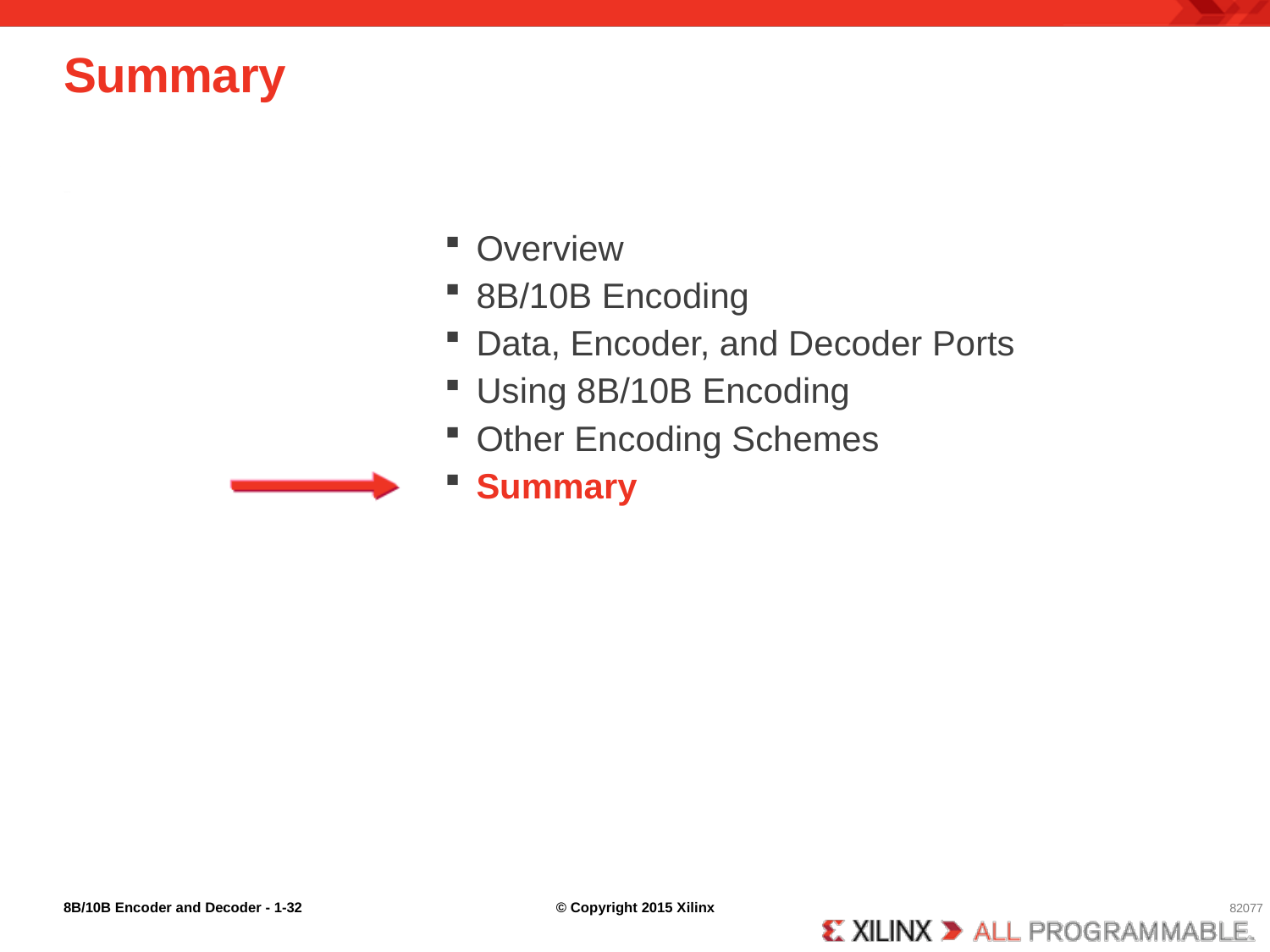

# Summary

1-32
27404**slide
Overview
8B/10B Encoding
Data, Encoder, and Decoder Ports
Using 8B/10B Encoding
Other Encoding Schemes
Summary

8B/10B Encoder and Decoder - 1-32
© Copyright 2015 Xilinx
82077